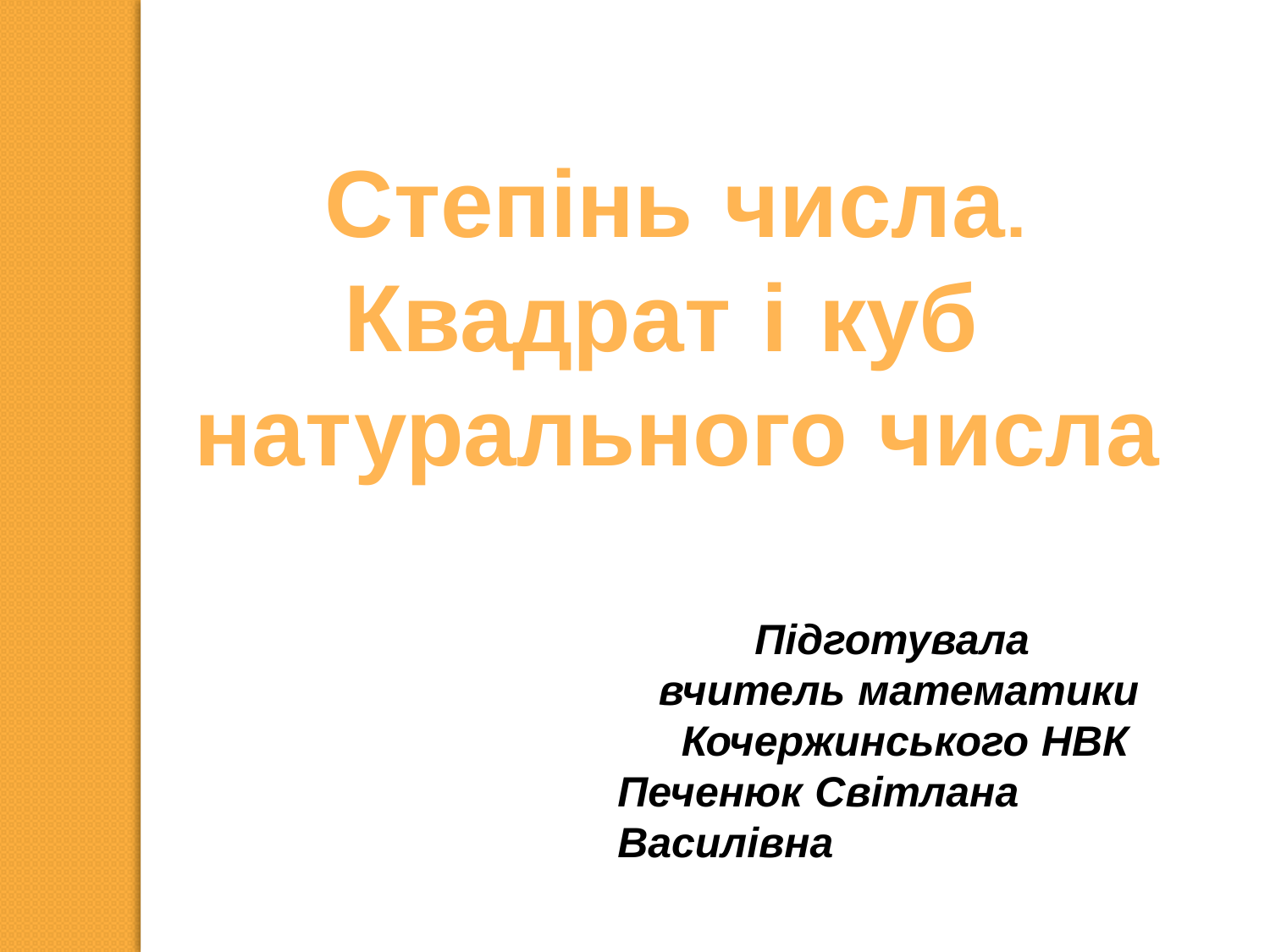

Степінь числа.
Квадрат і куб
натурального числа
Підготувала
вчитель математики
Кочержинського НВК
Печенюк Світлана Василівна